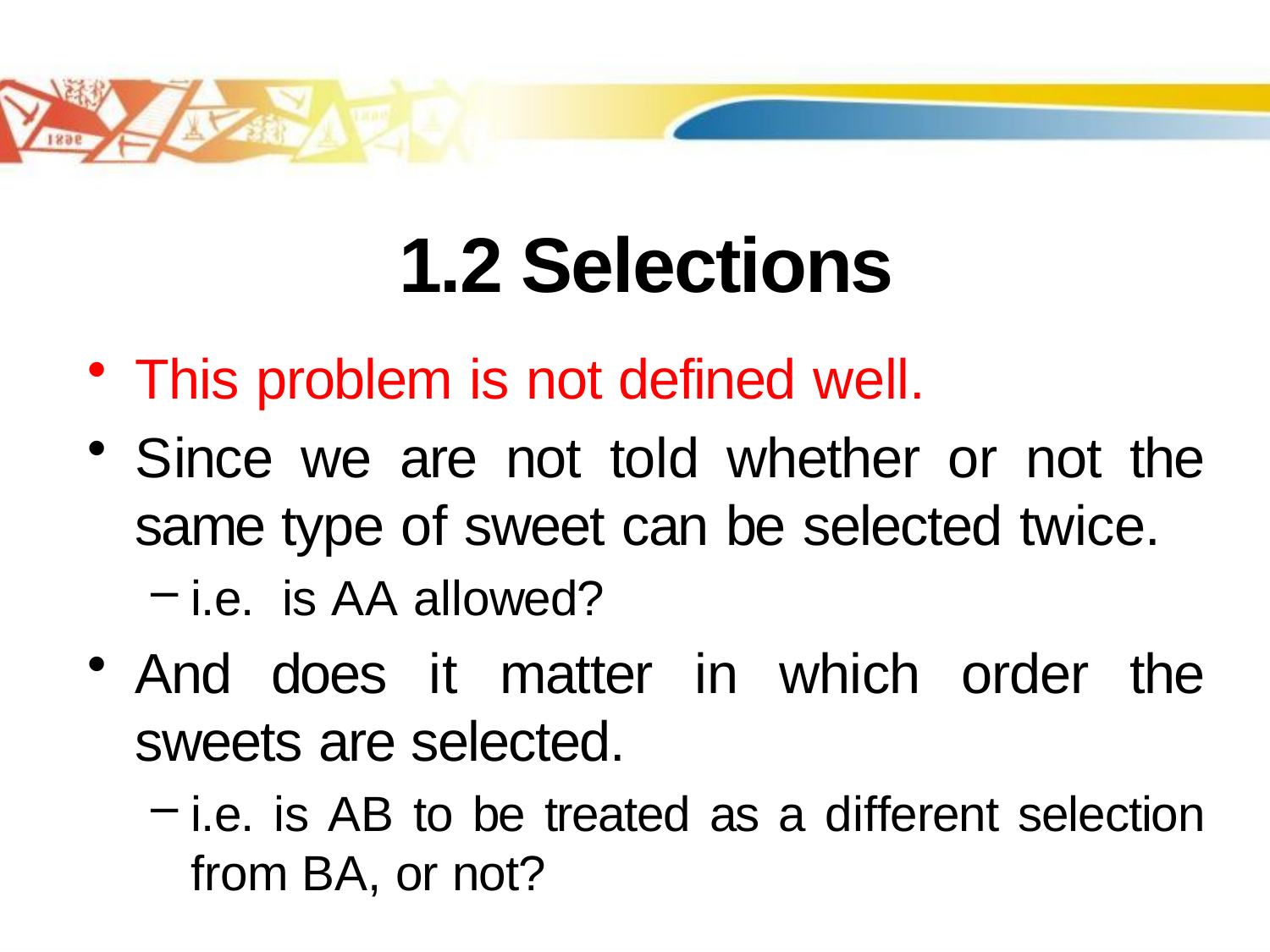

# 1.2 Selections
This problem is not defined well.
Since we are not told whether or not the same type of sweet can be selected twice.
i.e.  is AA allowed?
And does it matter in which order the sweets are selected.
i.e. is AB to be treated as a different selection from BA, or not?